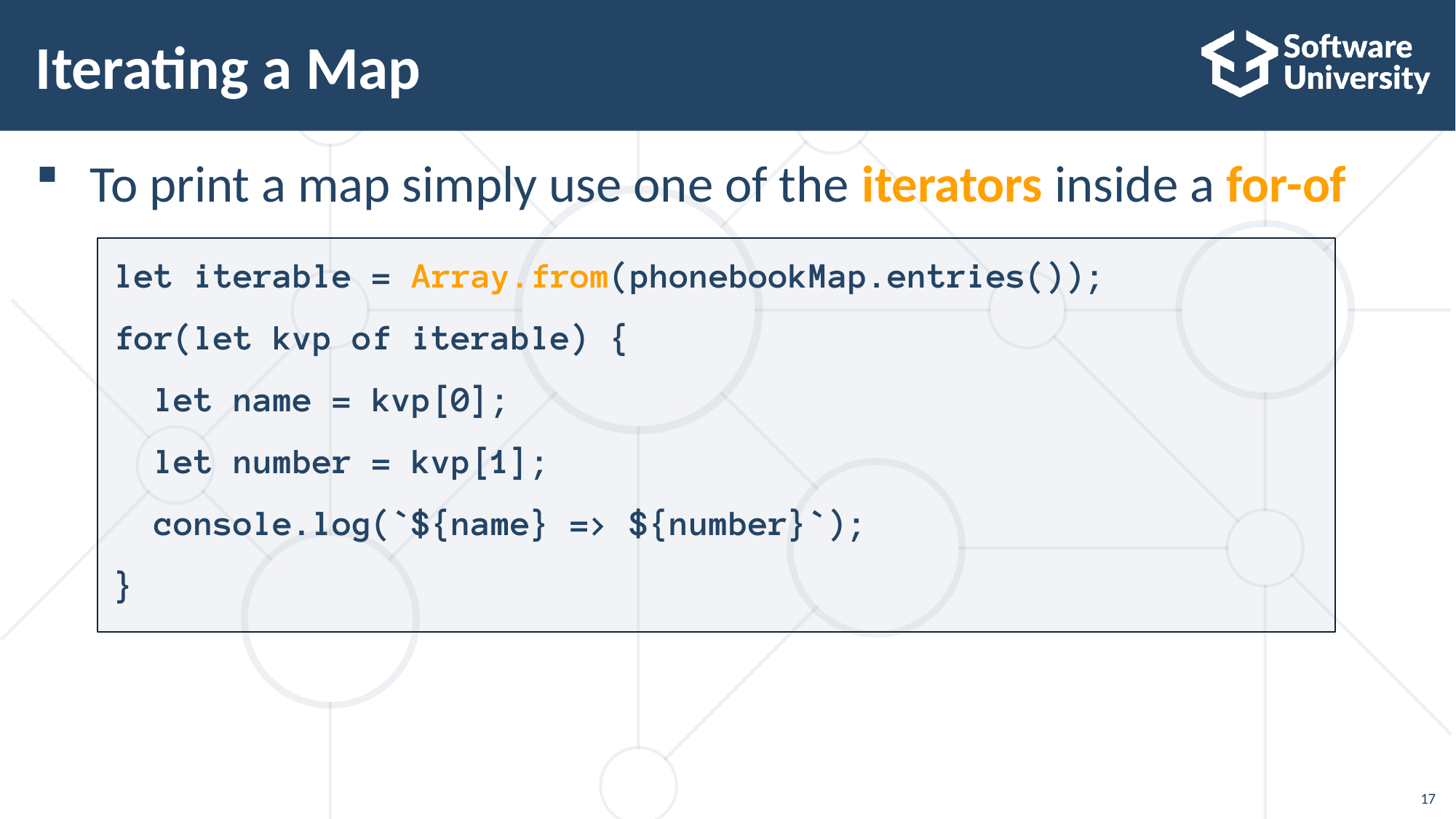

# Iterating a Map
To print a map simply use one of the iterators inside a for-of
let iterable = Array.from(phonebookMap.entries());
for(let kvp of iterable) {
  let name = kvp[0];
  let number = kvp[1];
  console.log(`${name} => ${number}`);
}
17